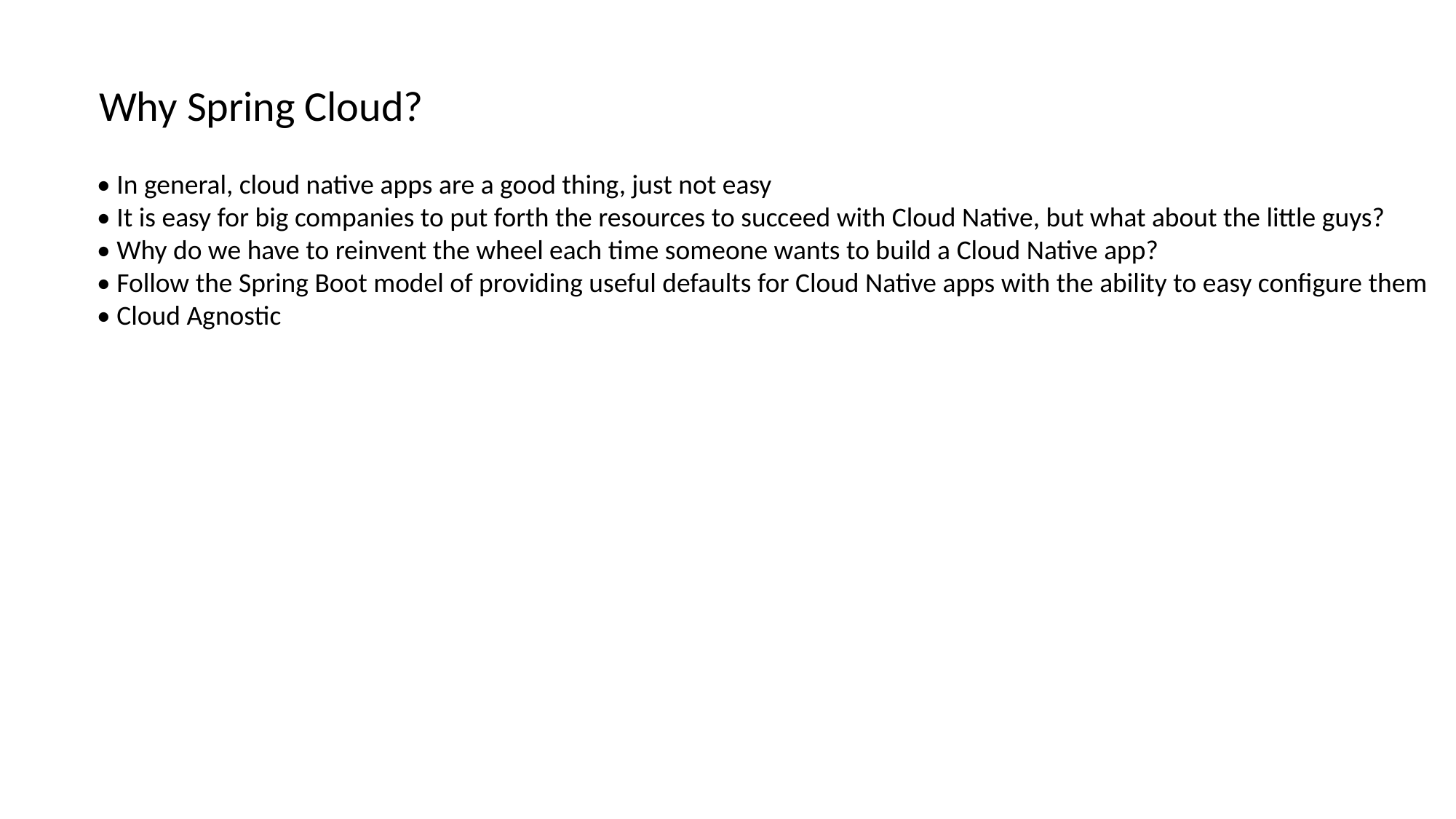

Why Spring Cloud?
• In general, cloud native apps are a good thing, just not easy
• It is easy for big companies to put forth the resources to succeed with Cloud Native, but what about the little guys?
• Why do we have to reinvent the wheel each time someone wants to build a Cloud Native app?
• Follow the Spring Boot model of providing useful defaults for Cloud Native apps with the ability to easy configure them
• Cloud Agnostic